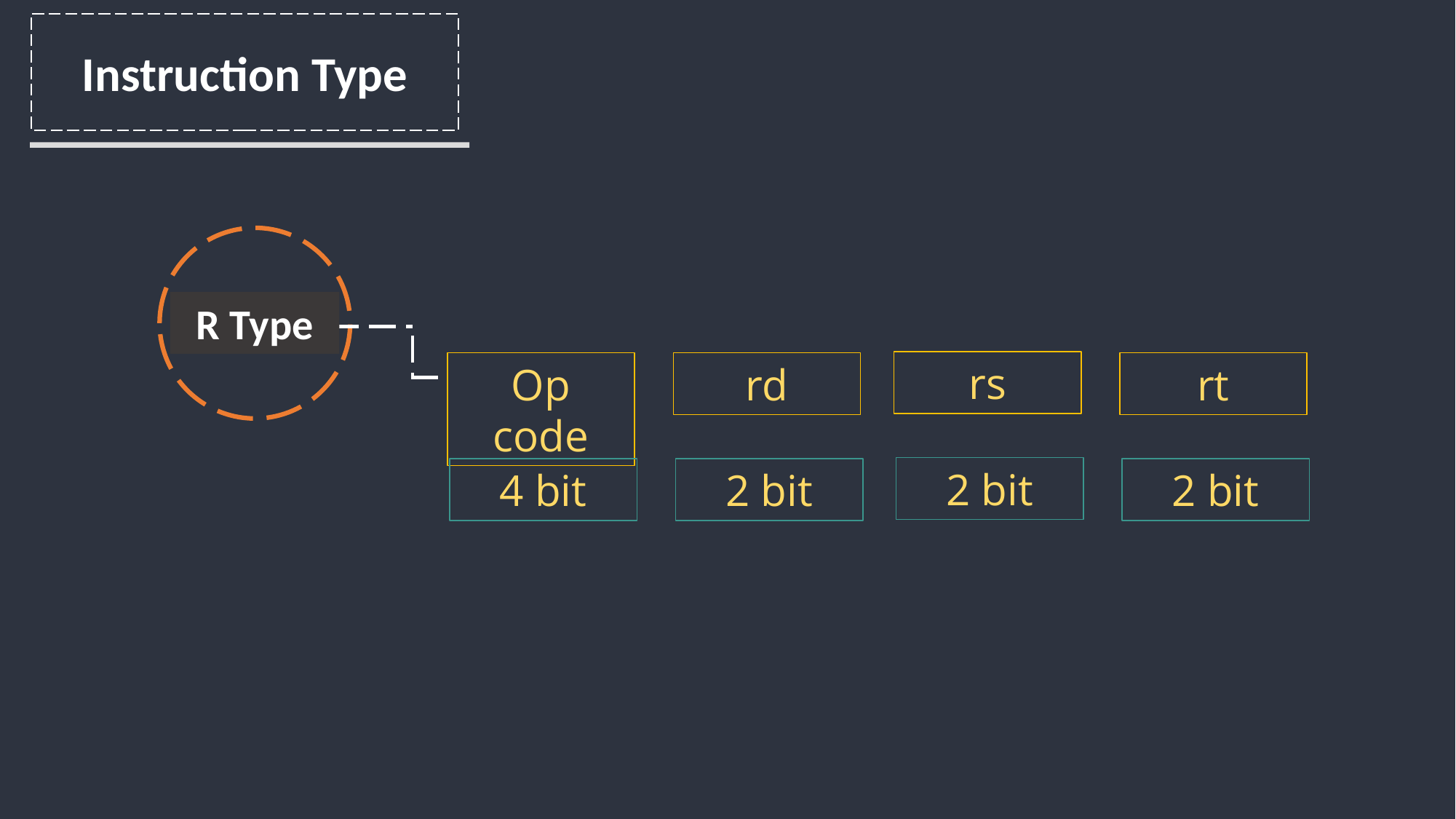

Instruction Type

R Type
rs
rd
rt
Op code
2 bit
2 bit
2 bit
4 bit